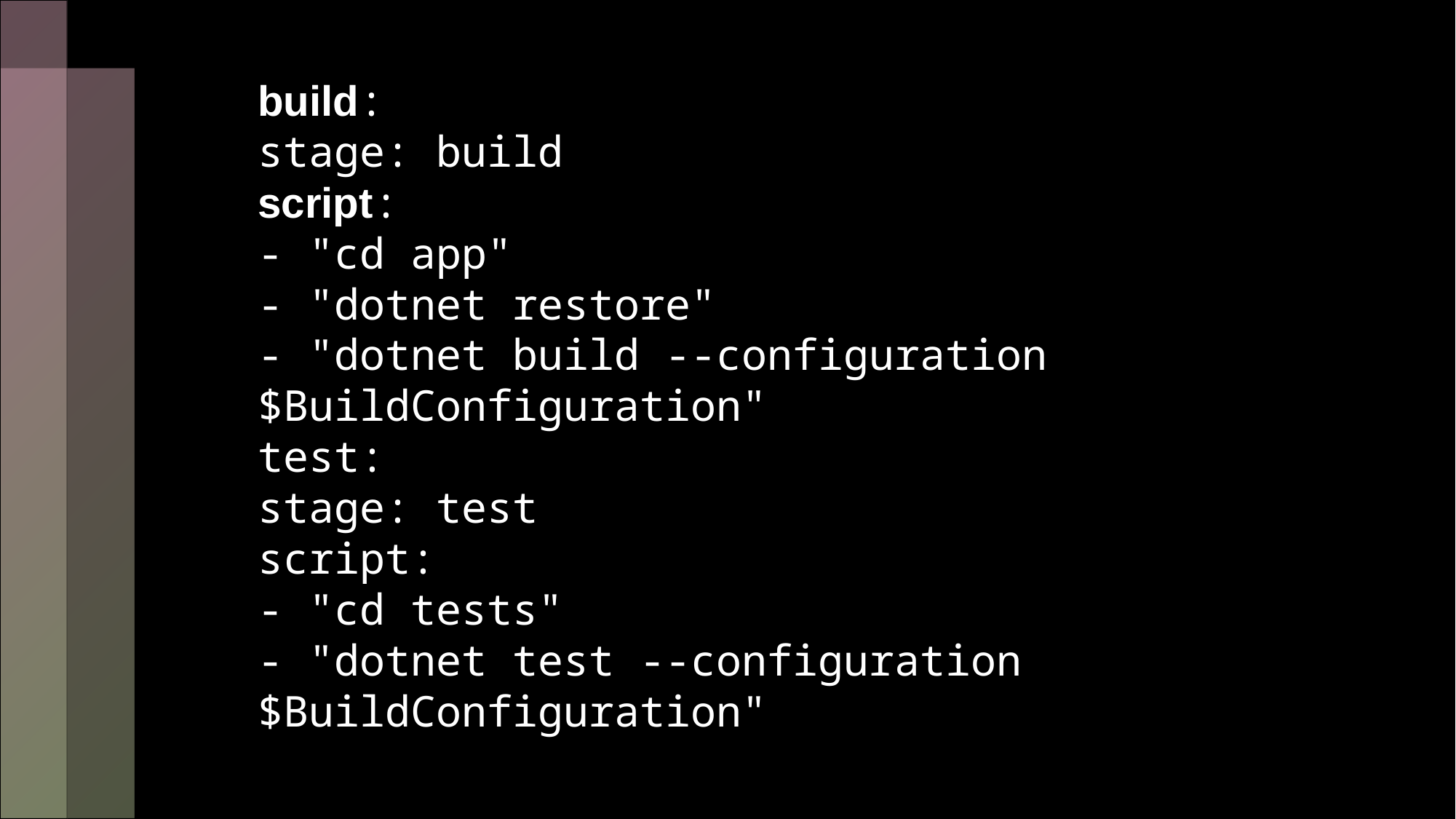

build:
stage: build
script:
- "cd app"
- "dotnet restore"
- "dotnet build --configuration
$BuildConfiguration"
test:
stage: test
script:
- "cd tests"
- "dotnet test --configuration
$BuildConfiguration"